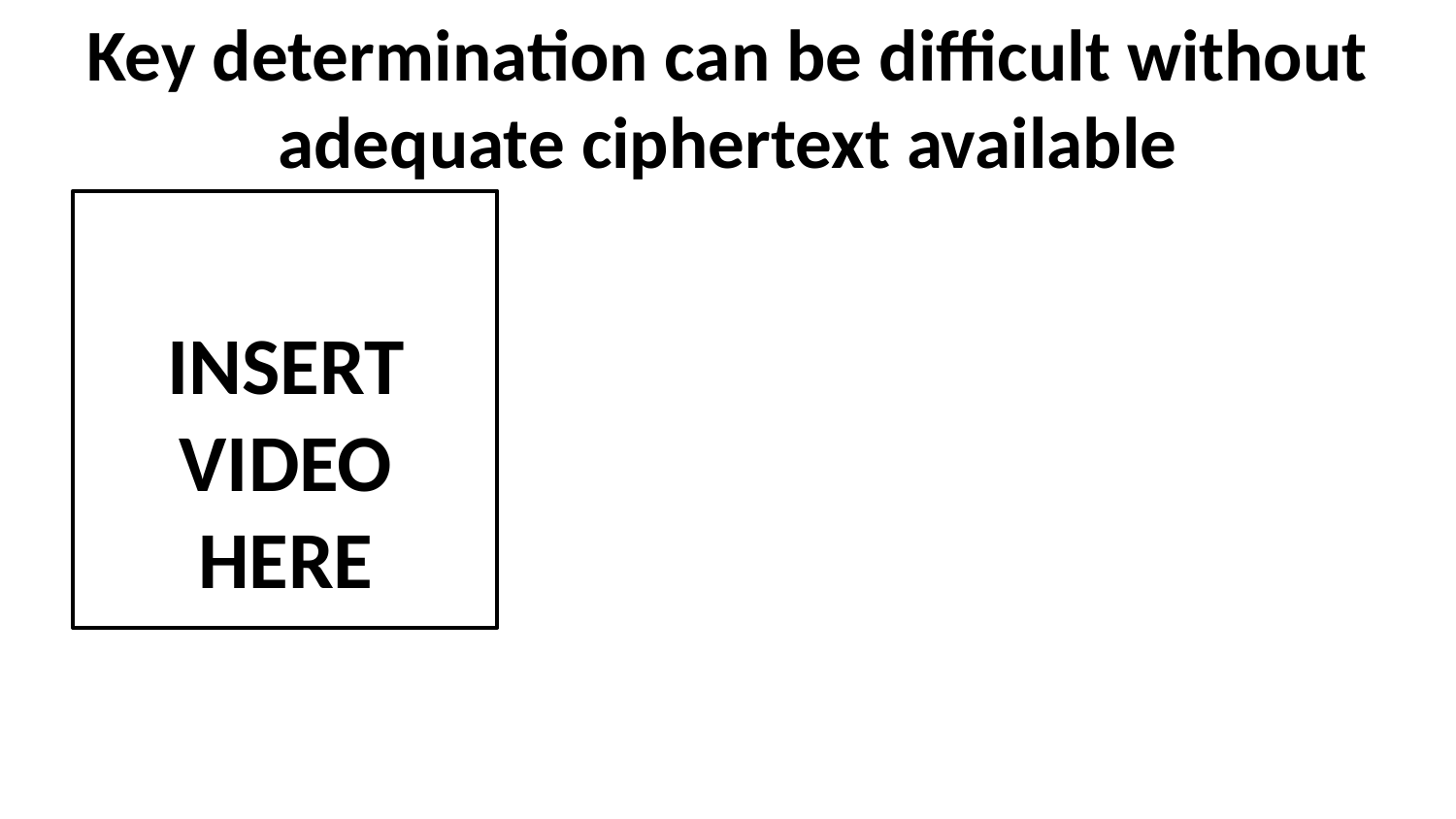

# Key determination can be difficult without adequate ciphertext available

INSERT
VIDEO
HERE